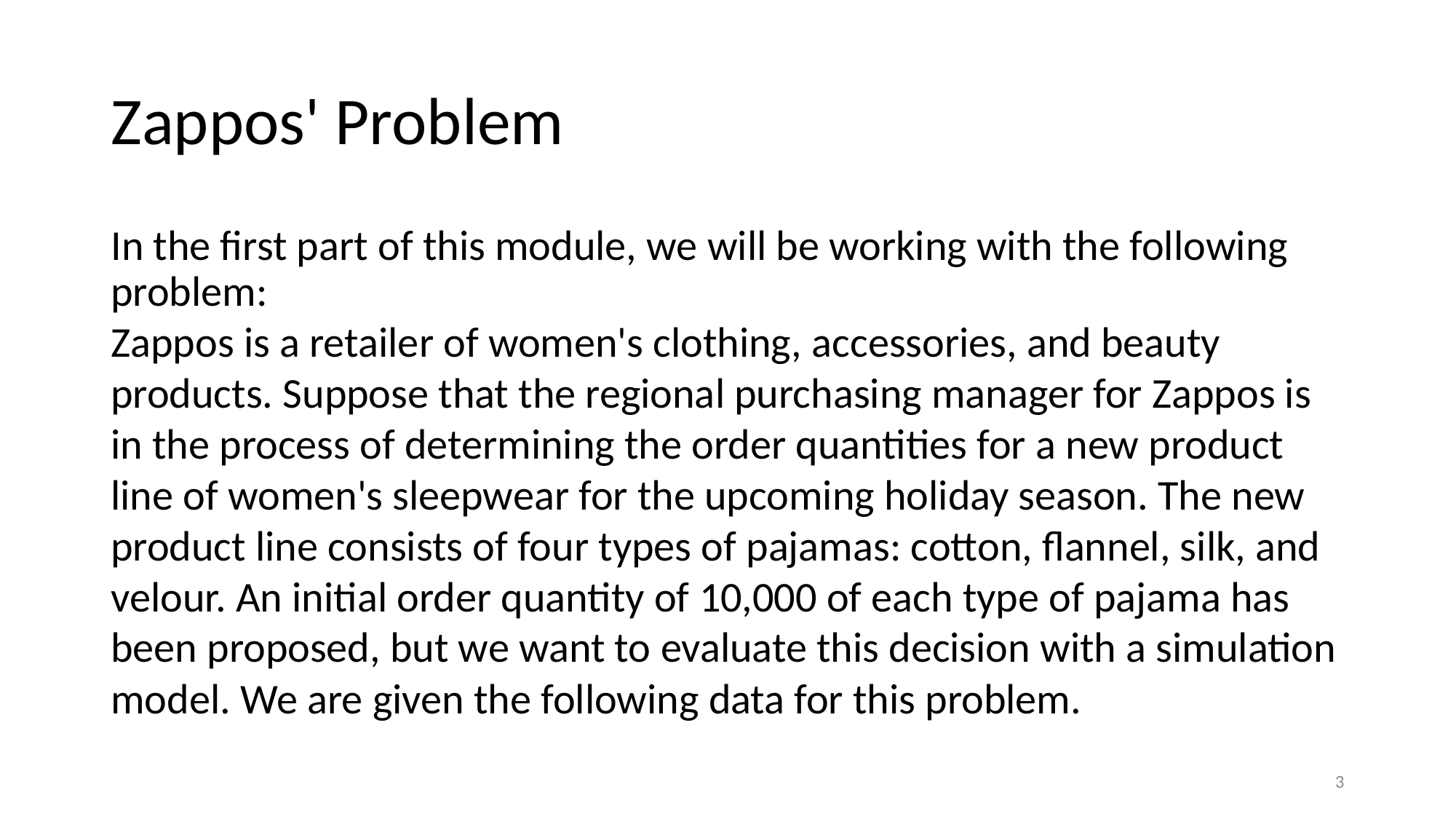

# Zappos' Problem
In the first part of this module, we will be working with the following problem:
Zappos is a retailer of women's clothing, accessories, and beauty products. Suppose that the regional purchasing manager for Zappos is in the process of determining the order quantities for a new product line of women's sleepwear for the upcoming holiday season. The new product line consists of four types of pajamas: cotton, flannel, silk, and velour. An initial order quantity of 10,000 of each type of pajama has been proposed, but we want to evaluate this decision with a simulation model. We are given the following data for this problem.
3